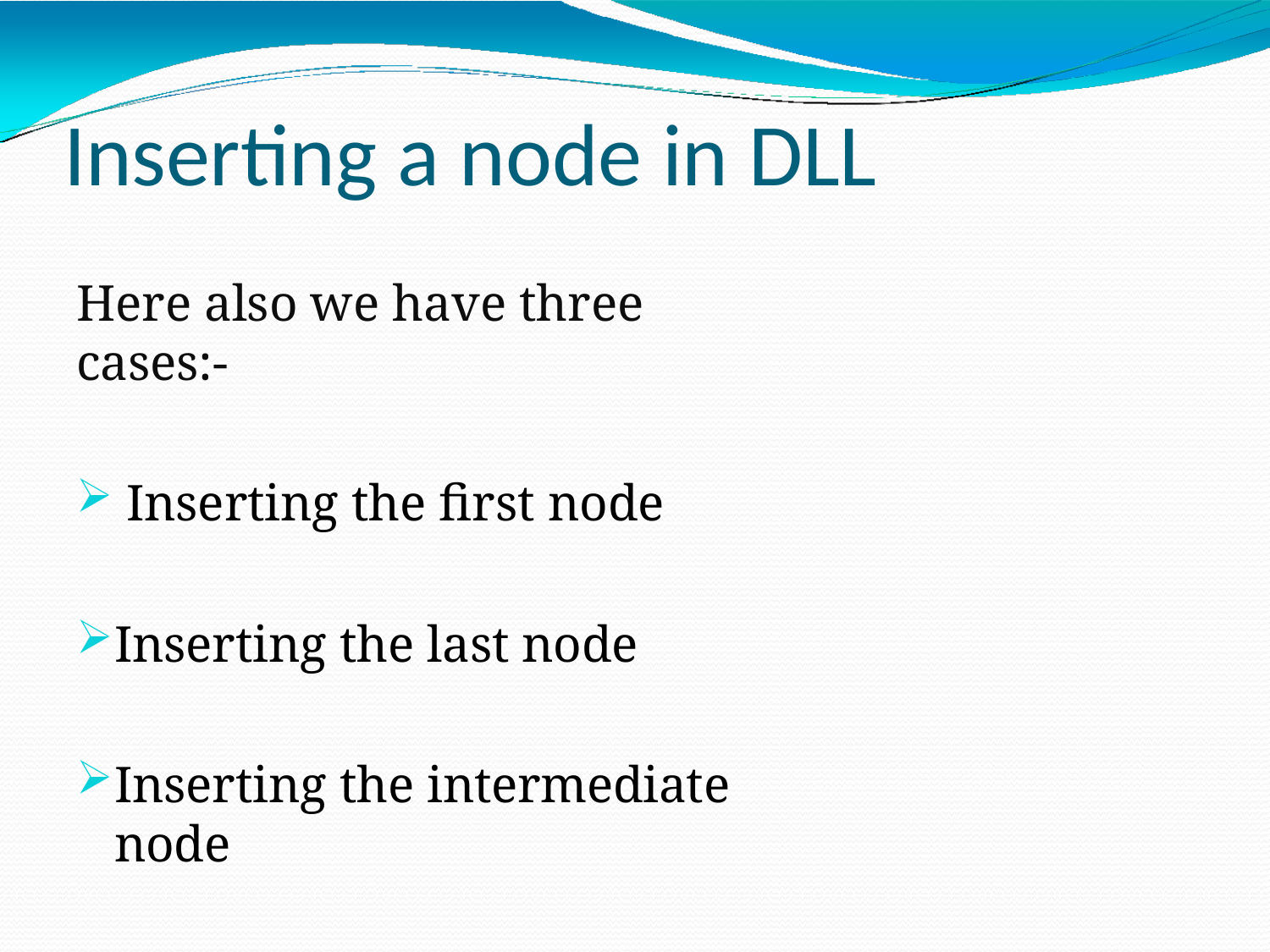

# Inserting a node in DLL
Here also we have three cases:-

Inserting the first node

Inserting the last node

Inserting the intermediate node